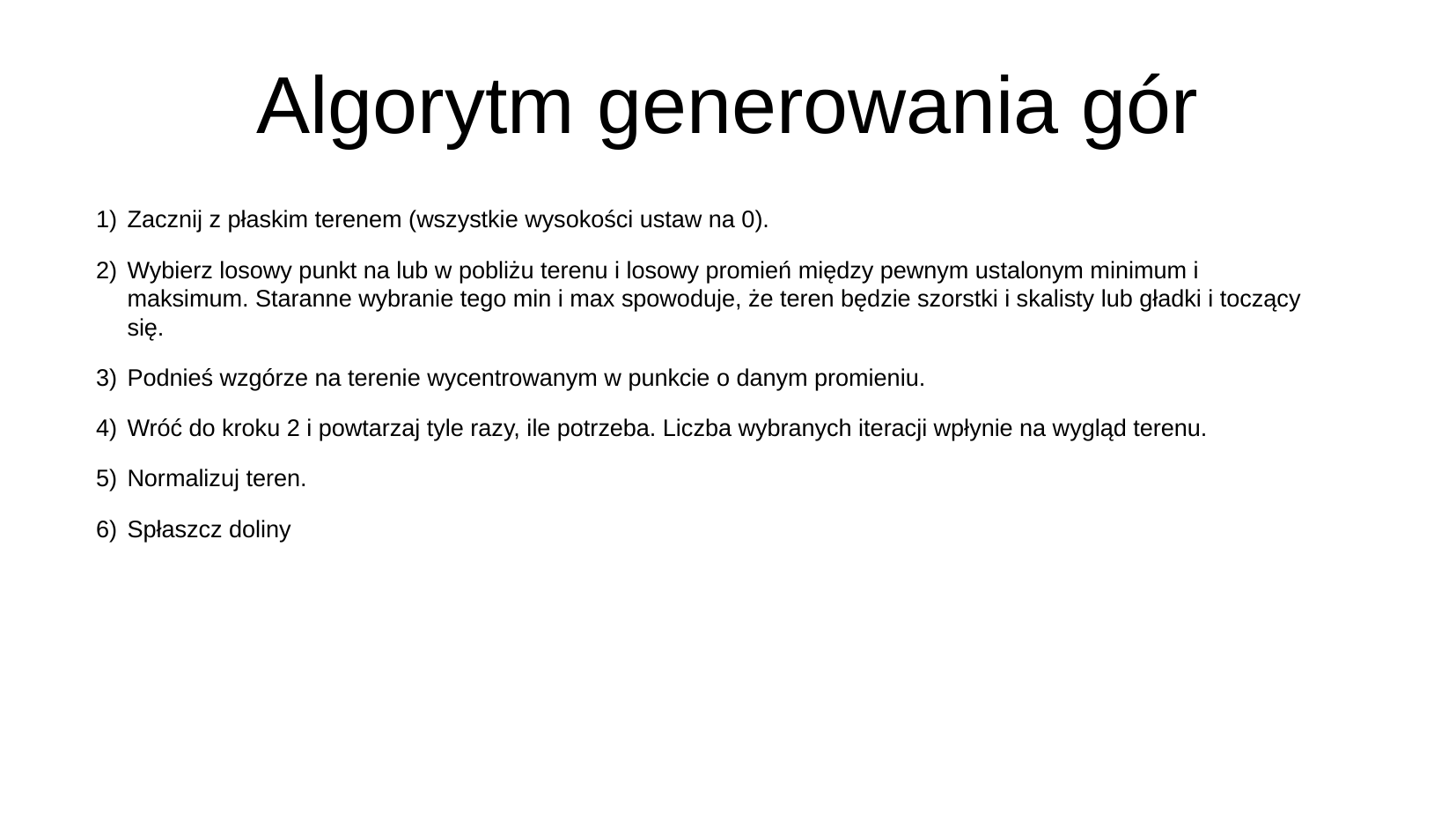

Algorytm generowania gór
Zacznij z płaskim terenem (wszystkie wysokości ustaw na 0).
Wybierz losowy punkt na lub w pobliżu terenu i losowy promień między pewnym ustalonym minimum i maksimum. Staranne wybranie tego min i max spowoduje, że teren będzie szorstki i skalisty lub gładki i toczący się.
Podnieś wzgórze na terenie wycentrowanym w punkcie o danym promieniu.
Wróć do kroku 2 i powtarzaj tyle razy, ile potrzeba. Liczba wybranych iteracji wpłynie na wygląd terenu.
Normalizuj teren.
Spłaszcz doliny